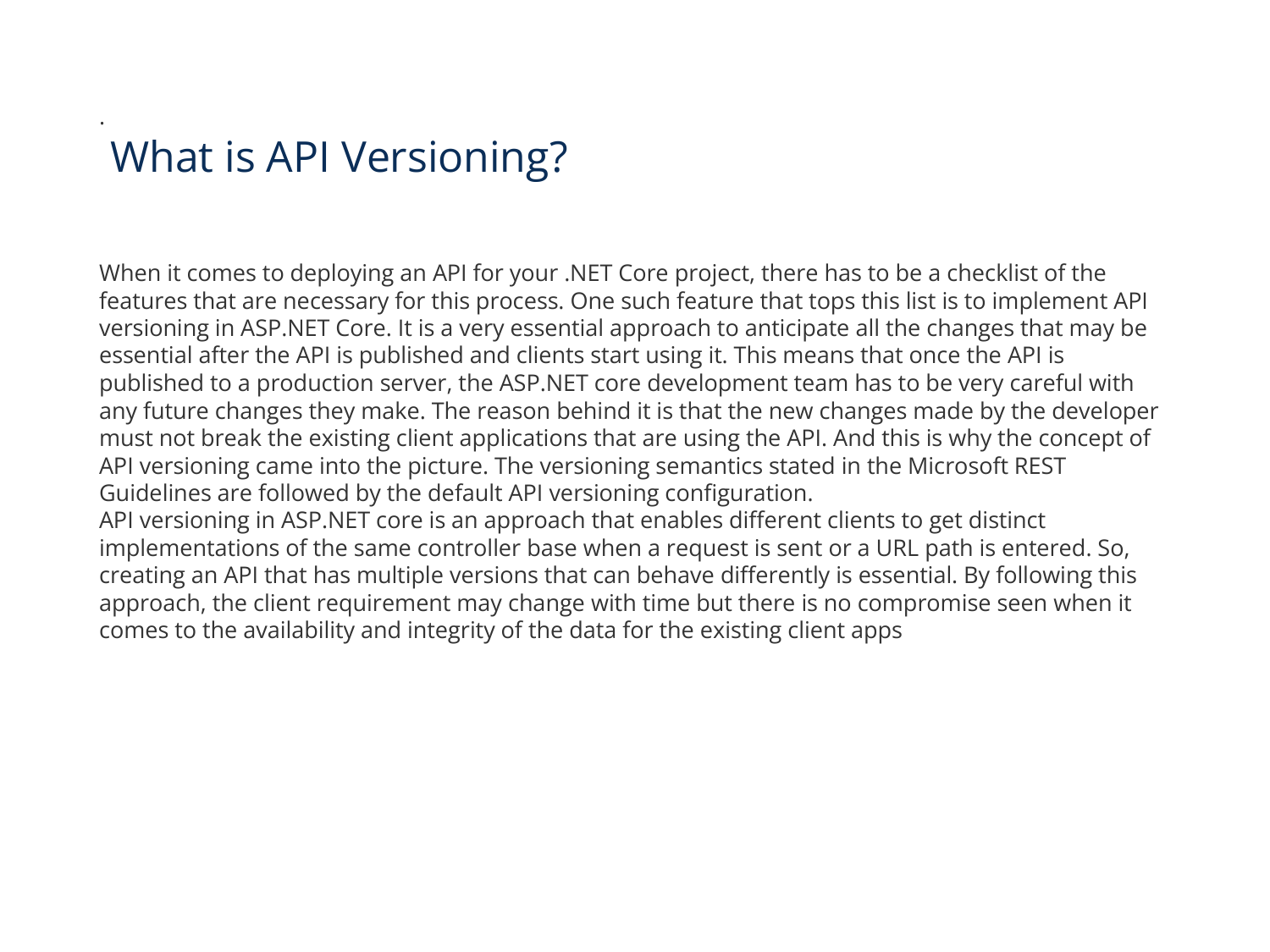

.
 What is API Versioning?

When it comes to deploying an API for your .NET Core project, there has to be a checklist of the features that are necessary for this process. One such feature that tops this list is to implement API versioning in ASP.NET Core. It is a very essential approach to anticipate all the changes that may be essential after the API is published and clients start using it. This means that once the API is published to a production server, the ASP.NET core development team has to be very careful with any future changes they make. The reason behind it is that the new changes made by the developer must not break the existing client applications that are using the API. And this is why the concept of API versioning came into the picture. The versioning semantics stated in the Microsoft REST Guidelines are followed by the default API versioning configuration.
API versioning in ASP.NET core is an approach that enables different clients to get distinct implementations of the same controller base when a request is sent or a URL path is entered. So, creating an API that has multiple versions that can behave differently is essential. By following this approach, the client requirement may change with time but there is no compromise seen when it comes to the availability and integrity of the data for the existing client apps